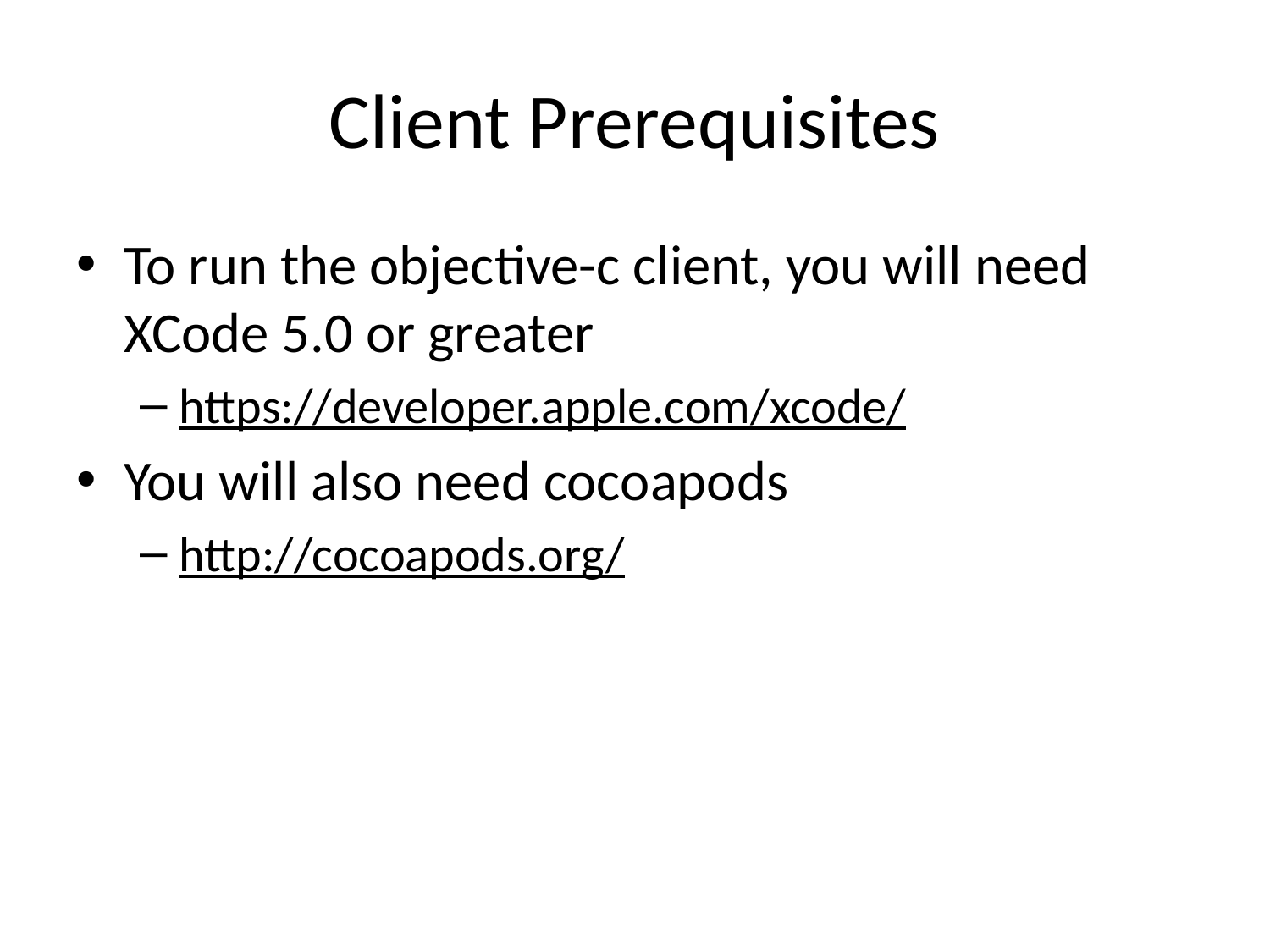

# Client Prerequisites
To run the objective-c client, you will need XCode 5.0 or greater
https://developer.apple.com/xcode/
You will also need cocoapods
http://cocoapods.org/